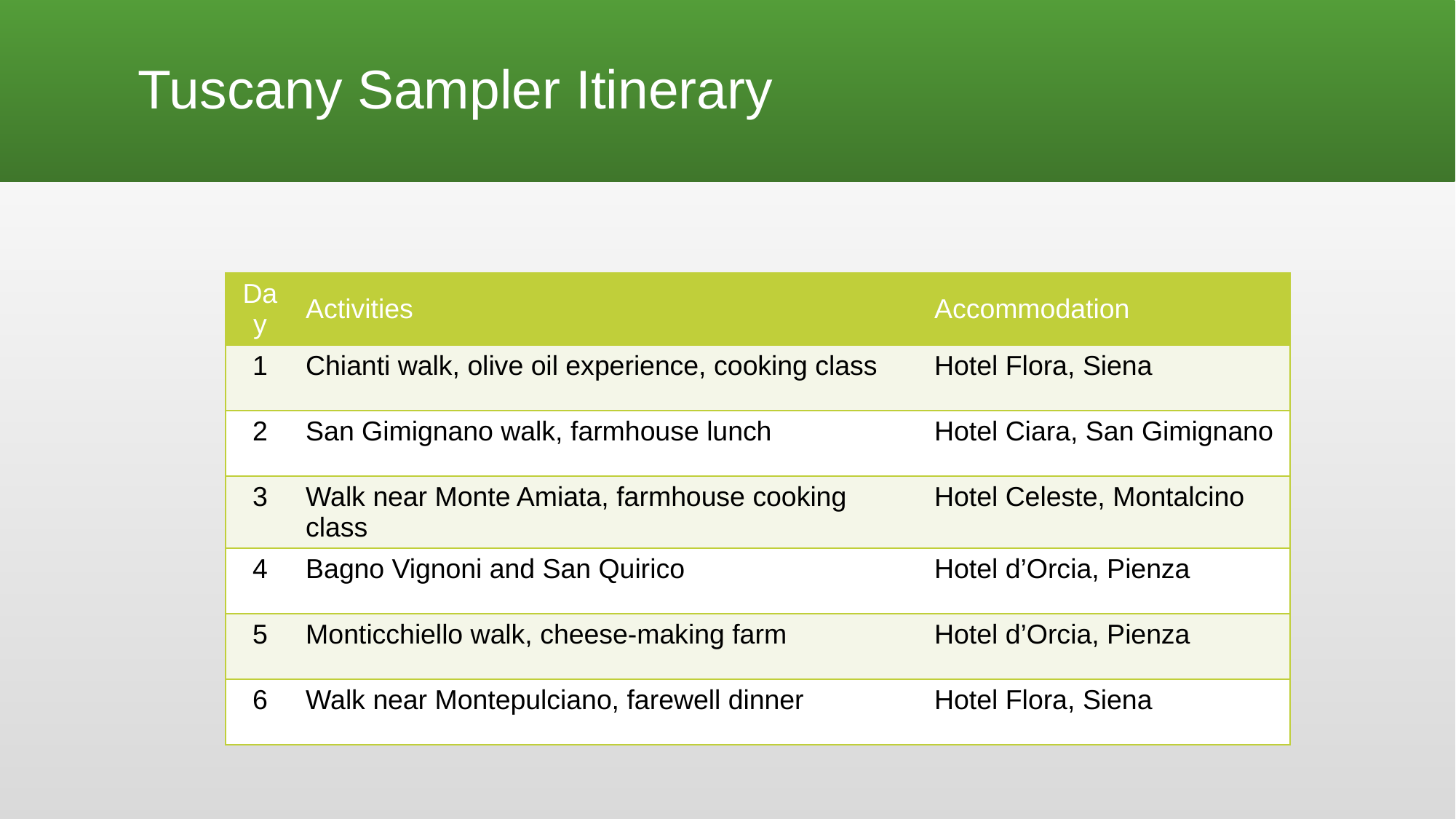

# Tuscany Sampler Itinerary
| Day | Activities | Accommodation |
| --- | --- | --- |
| 1 | Chianti walk, olive oil experience, cooking class | Hotel Flora, Siena |
| 2 | San Gimignano walk, farmhouse lunch | Hotel Ciara, San Gimignano |
| 3 | Walk near Monte Amiata, farmhouse cooking class | Hotel Celeste, Montalcino |
| 4 | Bagno Vignoni and San Quirico | Hotel d’Orcia, Pienza |
| 5 | Monticchiello walk, cheese-making farm | Hotel d’Orcia, Pienza |
| 6 | Walk near Montepulciano, farewell dinner | Hotel Flora, Siena |